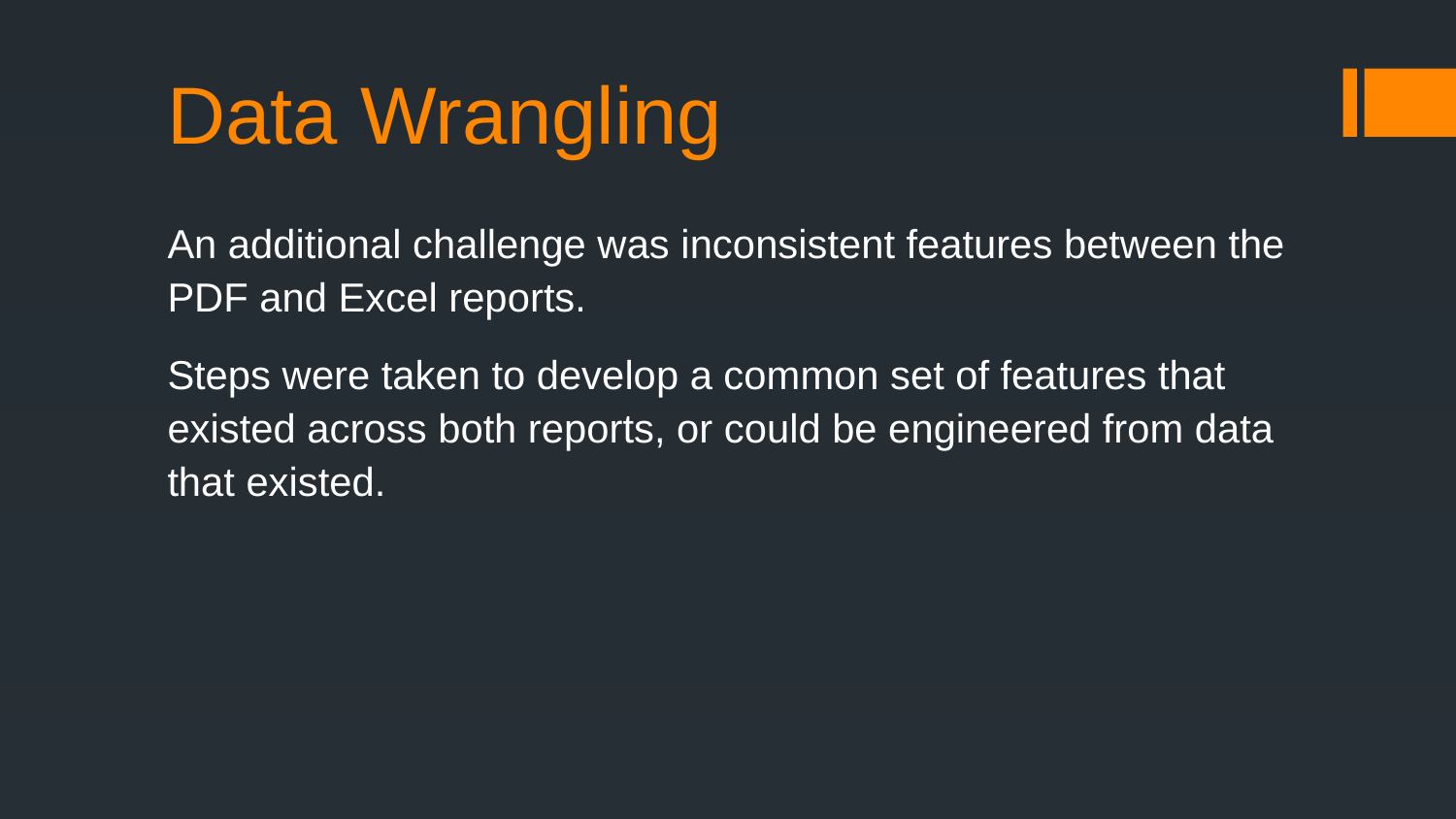

# Data Wrangling
An additional challenge was inconsistent features between the PDF and Excel reports.
Steps were taken to develop a common set of features that existed across both reports, or could be engineered from data that existed.